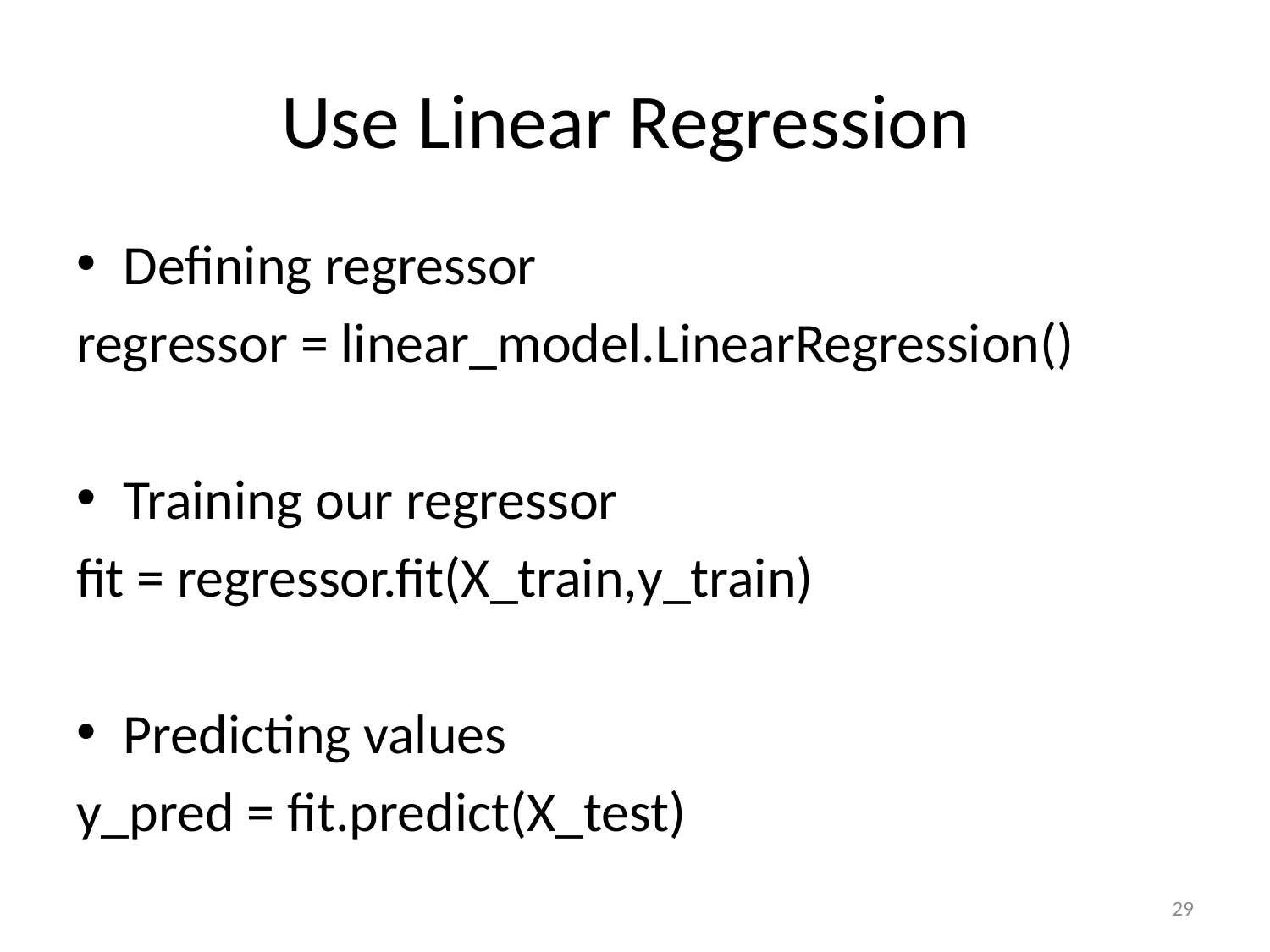

# Use Linear Regression
Defining regressor
regressor = linear_model.LinearRegression()

Training our regressor
fit = regressor.fit(X_train,y_train)

Predicting values
y_pred = fit.predict(X_test)
29